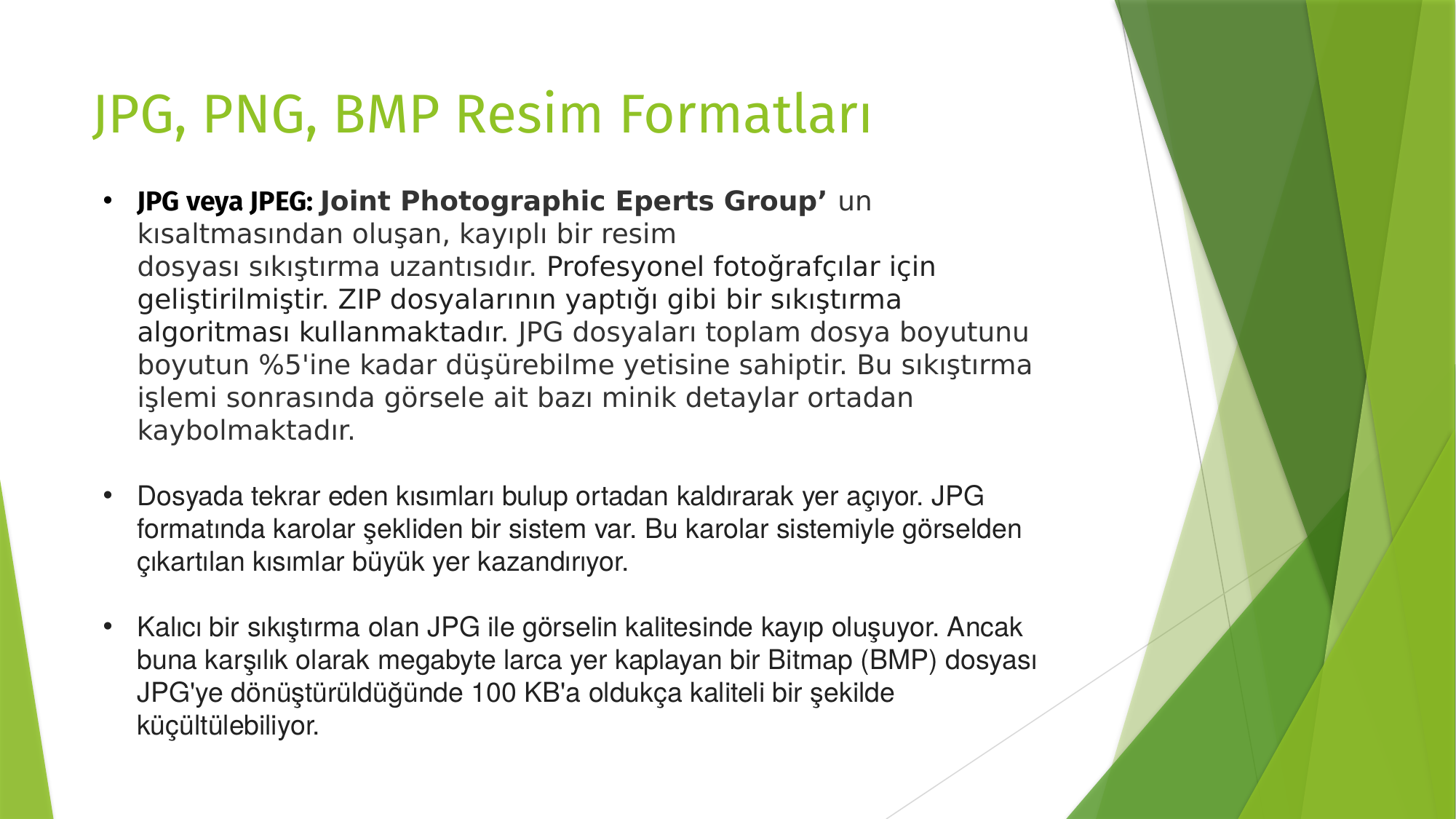

# JPG, PNG, BMP Resim Formatları
JPG veya JPEG: Joint Photographic Eperts Group’ un kısaltmasından oluşan, kayıplı bir resim dosyası sıkıştırma uzantısıdır. Profesyonel fotoğrafçılar için geliştirilmiştir. ZIP dosyalarının yaptığı gibi bir sıkıştırma algoritması kullanmaktadır. JPG dosyaları toplam dosya boyutunu boyutun %5'ine kadar düşürebilme yetisine sahiptir. Bu sıkıştırma işlemi sonrasında görsele ait bazı minik detaylar ortadan kaybolmaktadır.

Dosyada tekrar eden kısımları bulup ortadan kaldırarak yer açıyor. JPG formatında karolar şekliden bir sistem var. Bu karolar sistemiyle görselden çıkartılan kısımlar büyük yer kazandırıyor.

Kalıcı bir sıkıştırma olan JPG ile görselin kalitesinde kayıp oluşuyor. Ancak buna karşılık olarak megabyte larca yer kaplayan bir Bitmap (BMP) dosyası JPG'ye dönüştürüldüğünde 100 KB'a oldukça kaliteli bir şekilde küçültülebiliyor.